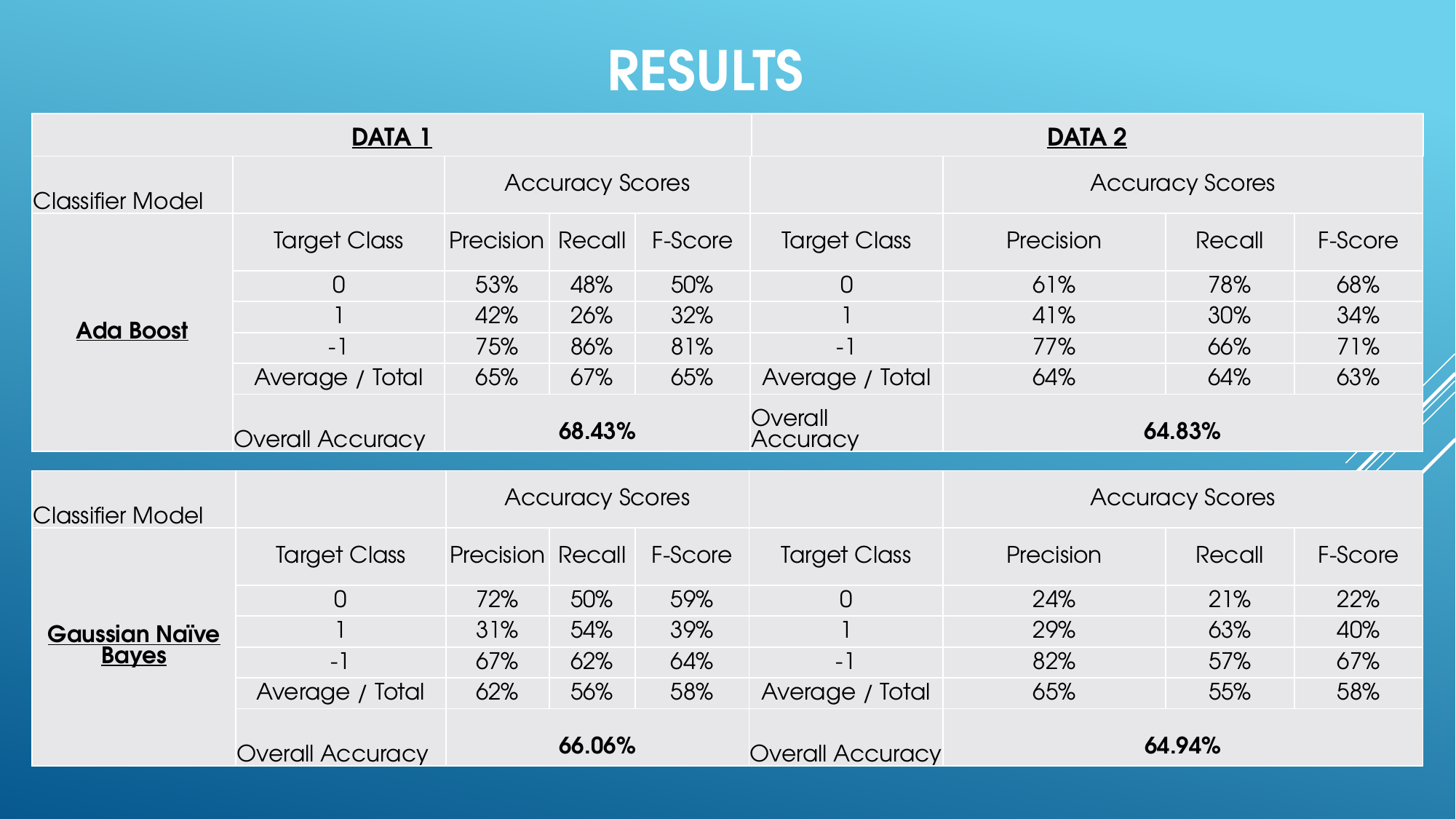

# Results
| DATA 1 | DATA 2 |
| --- | --- |
| Classifier Model |  | Accuracy Scores |  |  |  | Accuracy Scores |  |  |
| --- | --- | --- | --- | --- | --- | --- | --- | --- |
| Ada Boost | Target Class | Precision | Recall | F-Score | Target Class | Precision | Recall | F-Score |
|  | 0 | 53% | 48% | 50% | 0 | 61% | 78% | 68% |
|  | 1 | 42% | 26% | 32% | 1 | 41% | 30% | 34% |
|  | -1 | 75% | 86% | 81% | -1 | 77% | 66% | 71% |
|  | Average / Total | 65% | 67% | 65% | Average / Total | 64% | 64% | 63% |
|  | Overall Accuracy | 68.43% |  |  | Overall Accuracy | 64.83% |  |  |
| Classifier Model |  | Accuracy Scores |  |  |  | Accuracy Scores |  |  |
| --- | --- | --- | --- | --- | --- | --- | --- | --- |
| Gaussian Naïve Bayes | Target Class | Precision | Recall | F-Score | Target Class | Precision | Recall | F-Score |
|  | 0 | 72% | 50% | 59% | 0 | 24% | 21% | 22% |
|  | 1 | 31% | 54% | 39% | 1 | 29% | 63% | 40% |
|  | -1 | 67% | 62% | 64% | -1 | 82% | 57% | 67% |
|  | Average / Total | 62% | 56% | 58% | Average / Total | 65% | 55% | 58% |
|  | Overall Accuracy | 66.06% |  |  | Overall Accuracy | 64.94% |  |  |